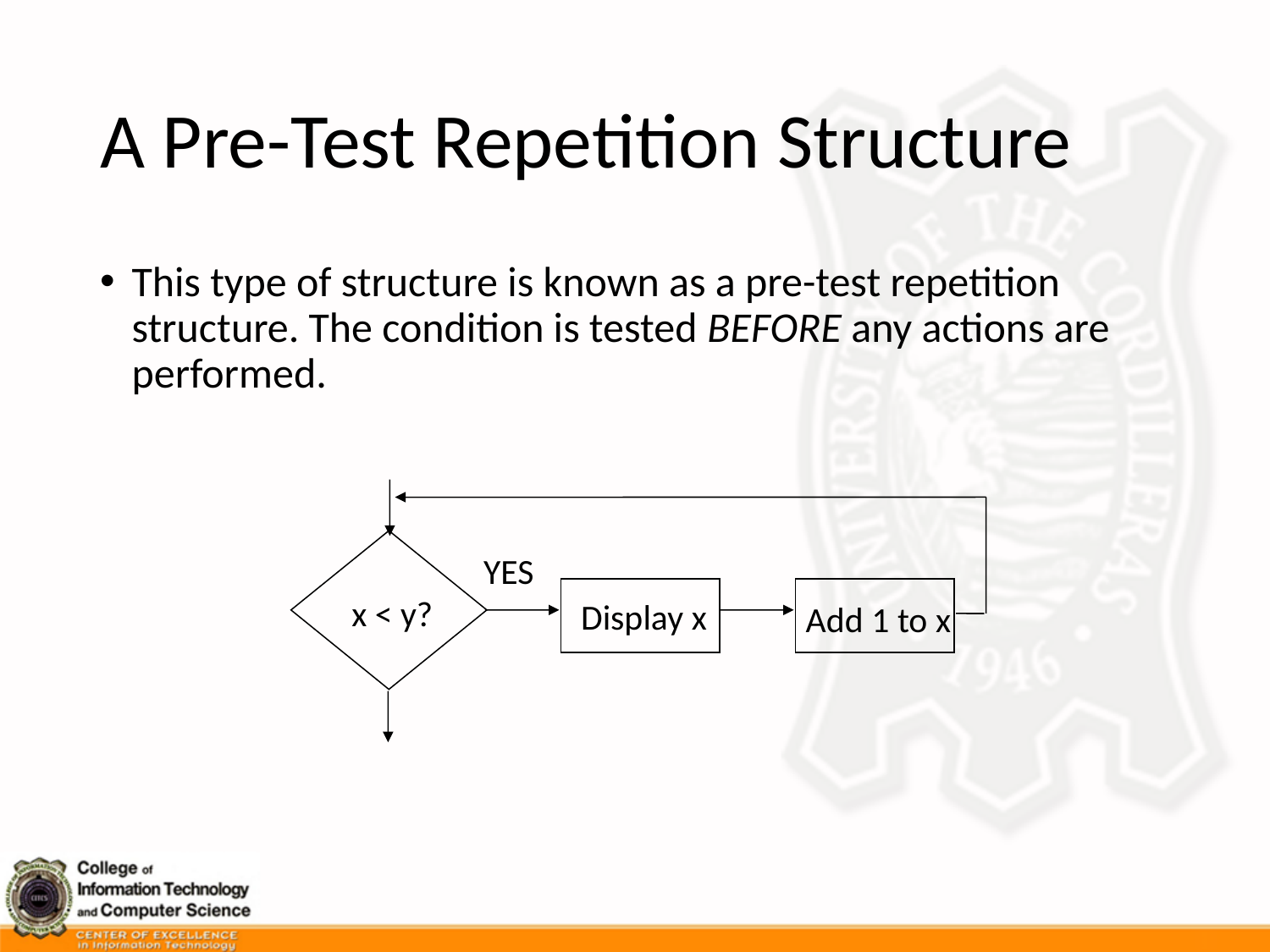

# A Pre-Test Repetition Structure
This type of structure is known as a pre-test repetition structure. The condition is tested BEFORE any actions are performed.

x < y?
Display x
Add 1 to x

YES